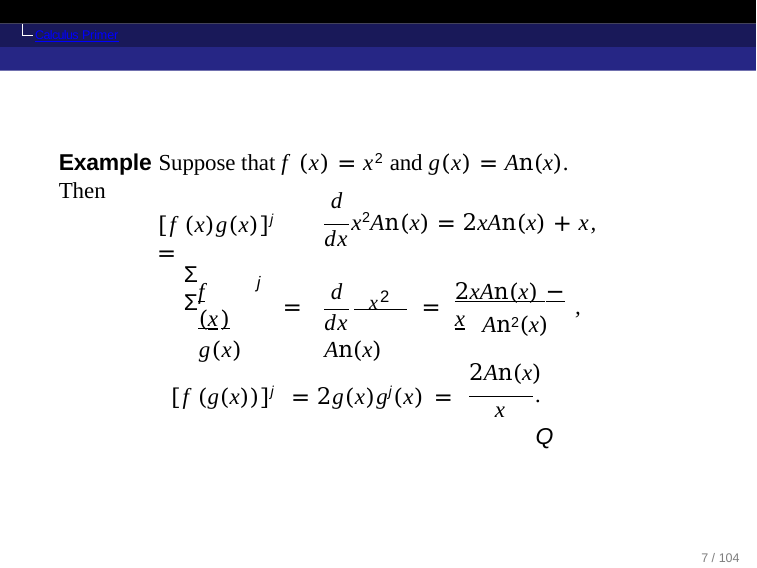

Calculus Primer

Example Suppose that f (x) = x2 and g(x) = An(x). Then
d
x2An(x) = 2xAn(x) + x,
[f (x)g(x)]j	=
dx

Σ	Σ
x2
j
f (x)
g(x)
d
2xAn(x) − x
=
=
,
dx An(x)
An2(x)

2An(x)
.	Q
[f (g(x))]j	= 2g(x)gj(x) =
x

7 / 104